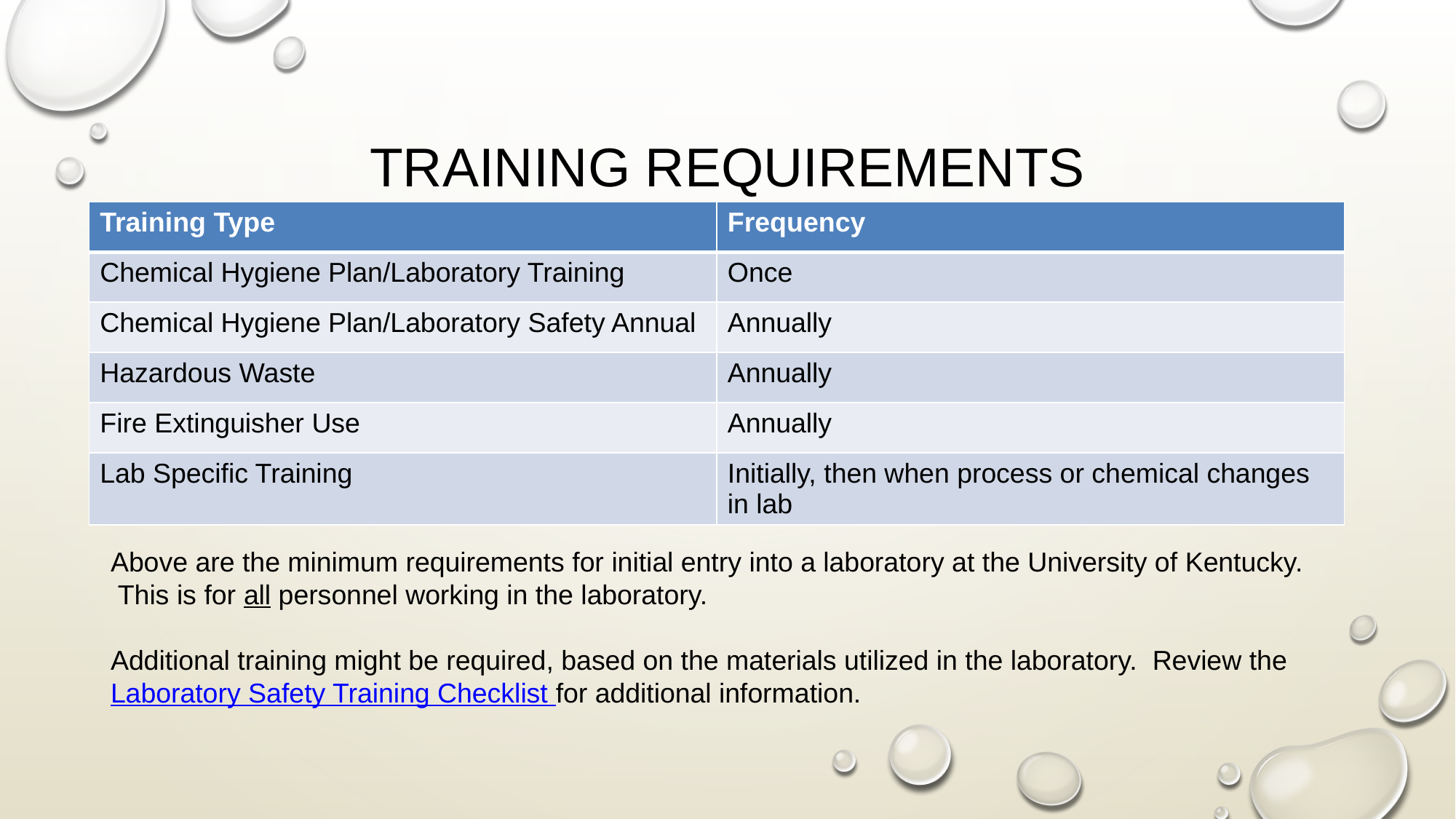

# Training Requirements
| Training Type | Frequency |
| --- | --- |
| Chemical Hygiene Plan/Laboratory Training | Once |
| Chemical Hygiene Plan/Laboratory Safety Annual | Annually |
| Hazardous Waste | Annually |
| Fire Extinguisher Use | Annually |
| Lab Specific Training | Initially, then when process or chemical changes in lab |
Above are the minimum requirements for initial entry into a laboratory at the University of Kentucky.   This is for all personnel working in the laboratory.

Additional training might be required, based on the materials utilized in the laboratory.  Review the Laboratory Safety Training Checklist for additional information.